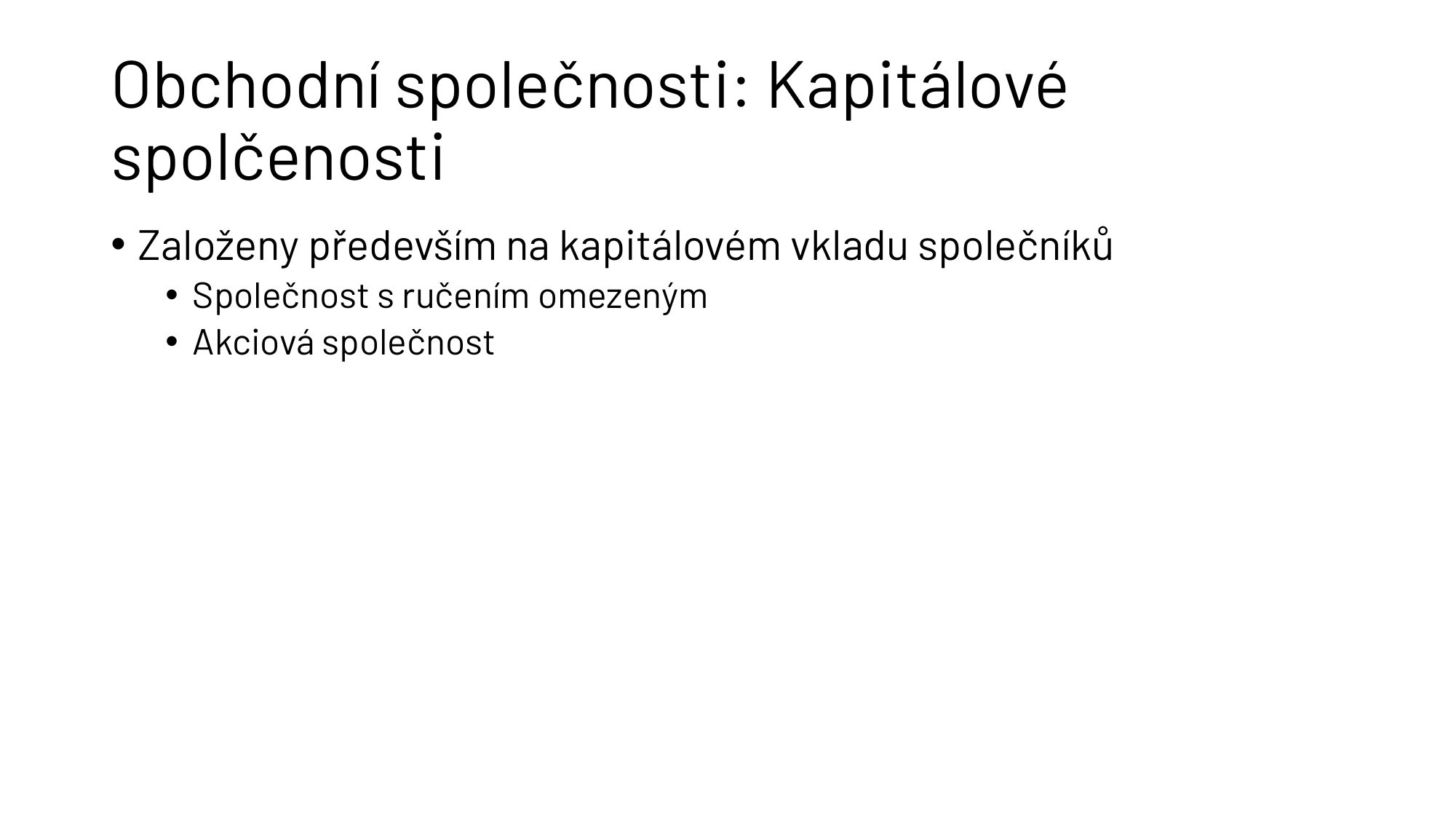

# Obchodní společnosti: Kapitálové spolčenosti
Založeny především na kapitálovém vkladu společníků
Společnost s ručením omezeným
Akciová společnost